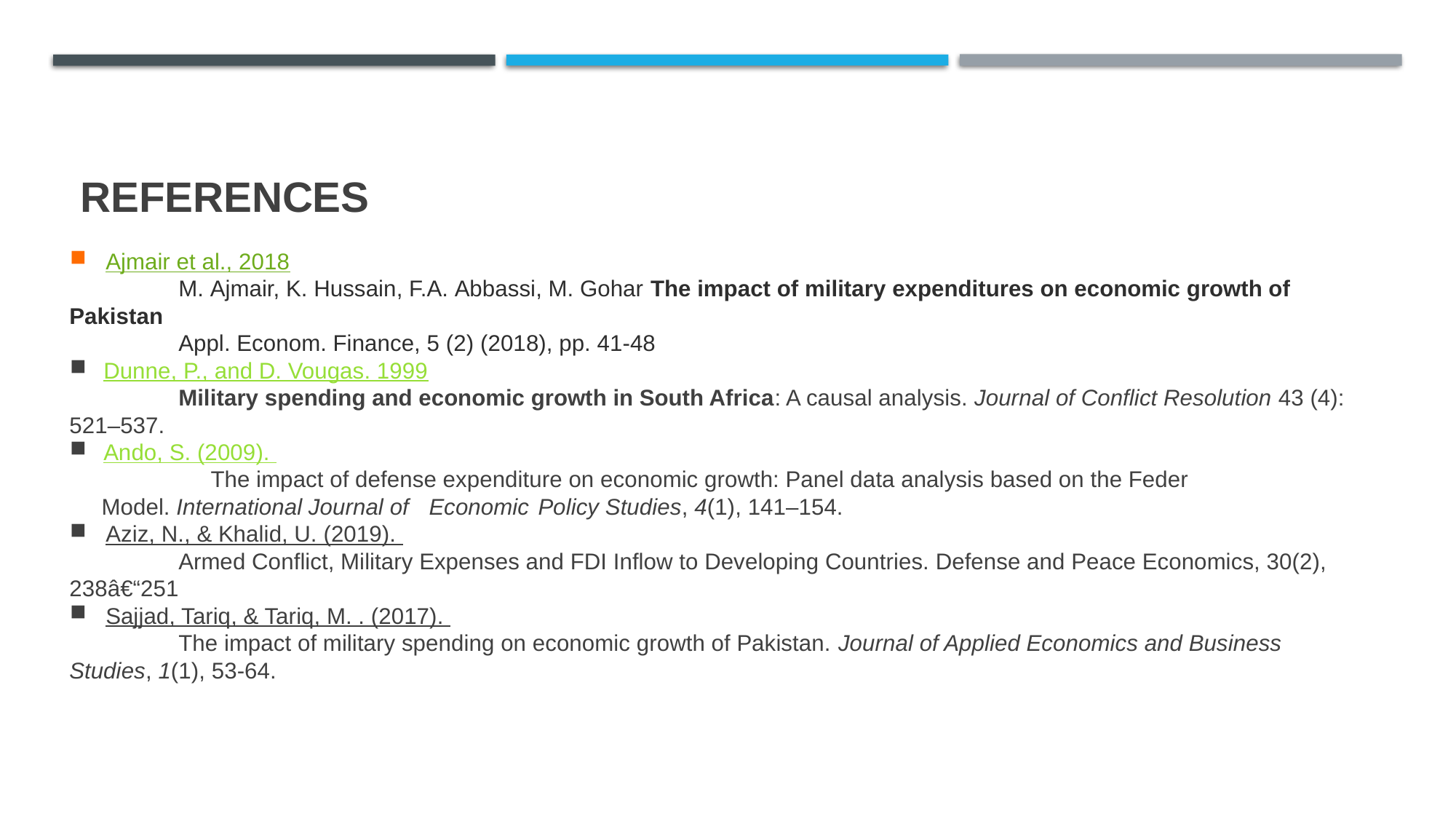

# references

Ajmair et al., 2018
	M. Ajmair, K. Hussain, F.A. Abbassi, M. Gohar The impact of military expenditures on economic growth of Pakistan
 	Appl. Econom. Finance, 5 (2) (2018), pp. 41-48
Dunne, P., and D. Vougas. 1999
	Military spending and economic growth in South Africa: A causal analysis. Journal of Conflict Resolution 43 (4): 521–537.
Ando, S. (2009).
	The impact of defense expenditure on economic growth: Panel data analysis based on the Feder Model. International Journal of 	Economic 	Policy Studies, 4(1), 141–154.
Aziz, N., & Khalid, U. (2019).
	Armed Conflict, Military Expenses and FDI Inflow to Developing Countries. Defense and Peace Economics, 30(2), 238â€“251
Sajjad, Tariq, & Tariq, M. . (2017).
	The impact of military spending on economic growth of Pakistan. Journal of Applied Economics and Business 	Studies, 1(1), 53-64.